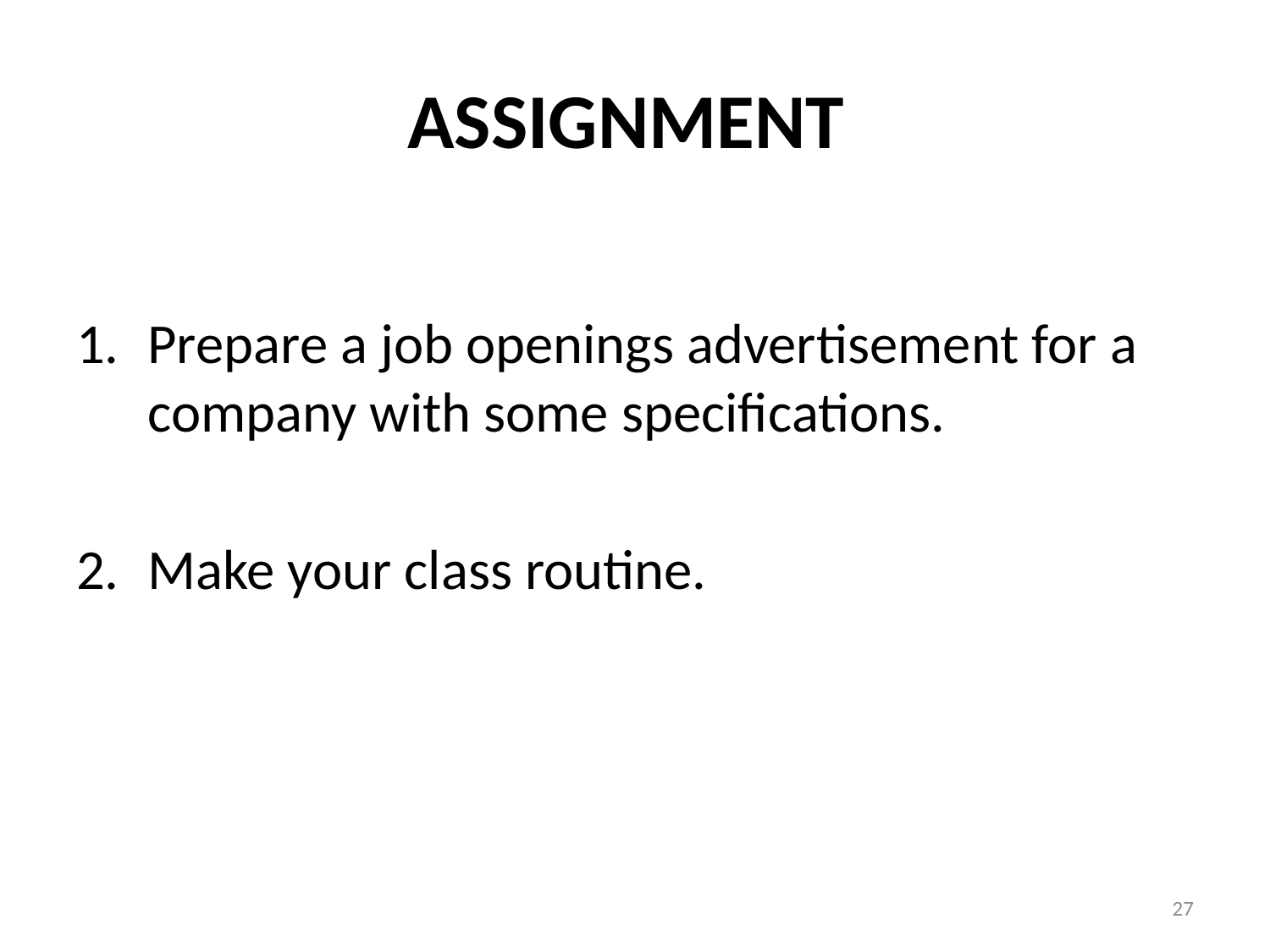

# ASSIGNMENT

Prepare a job openings advertisement for a company with some specifications.

Make your class routine.

27